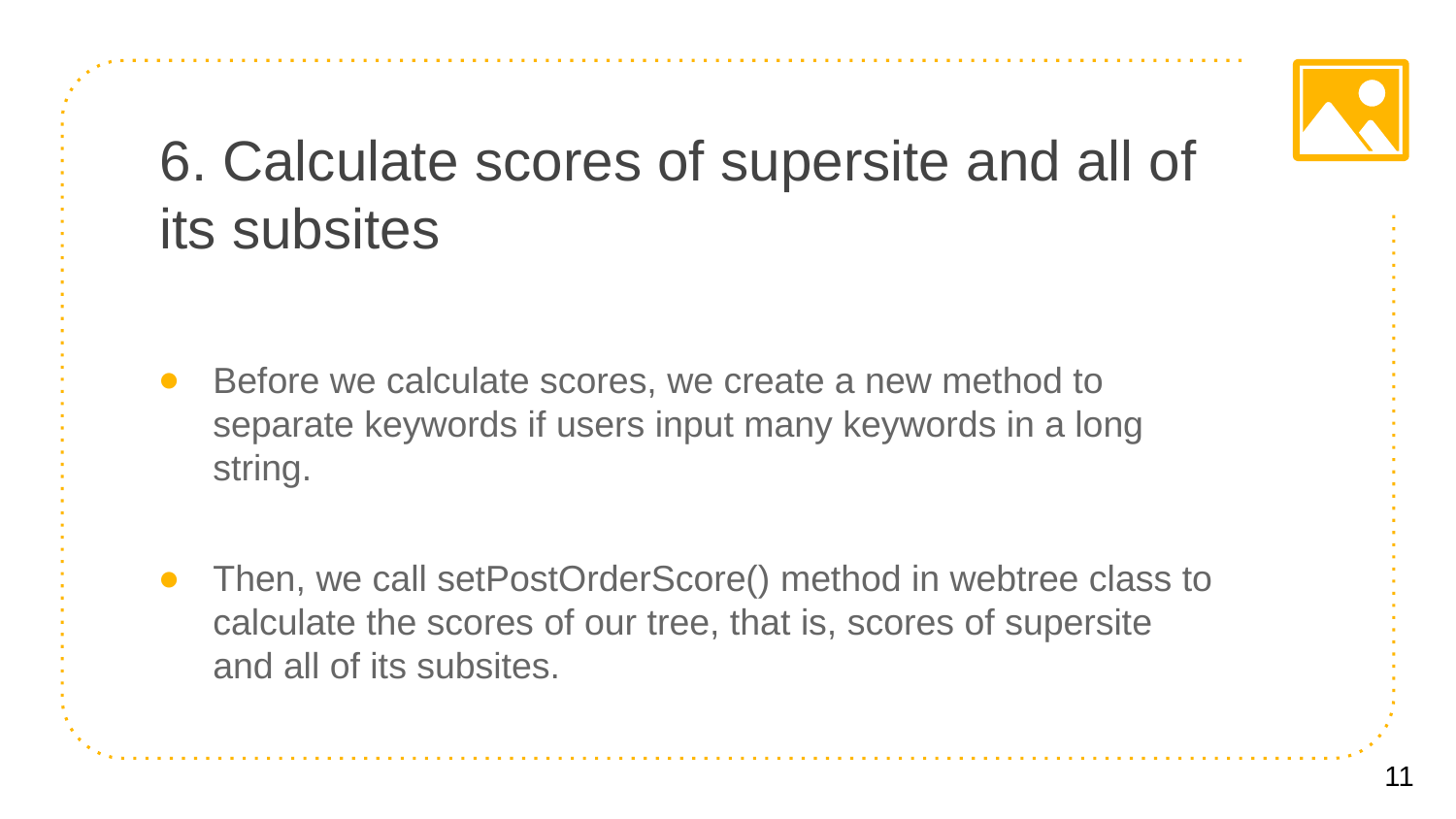

# 6. Calculate scores of supersite and all of its subsites
Before we calculate scores, we create a new method to separate keywords if users input many keywords in a long string.

Then, we call setPostOrderScore() method in webtree class to calculate the scores of our tree, that is, scores of supersite and all of its subsites.
11